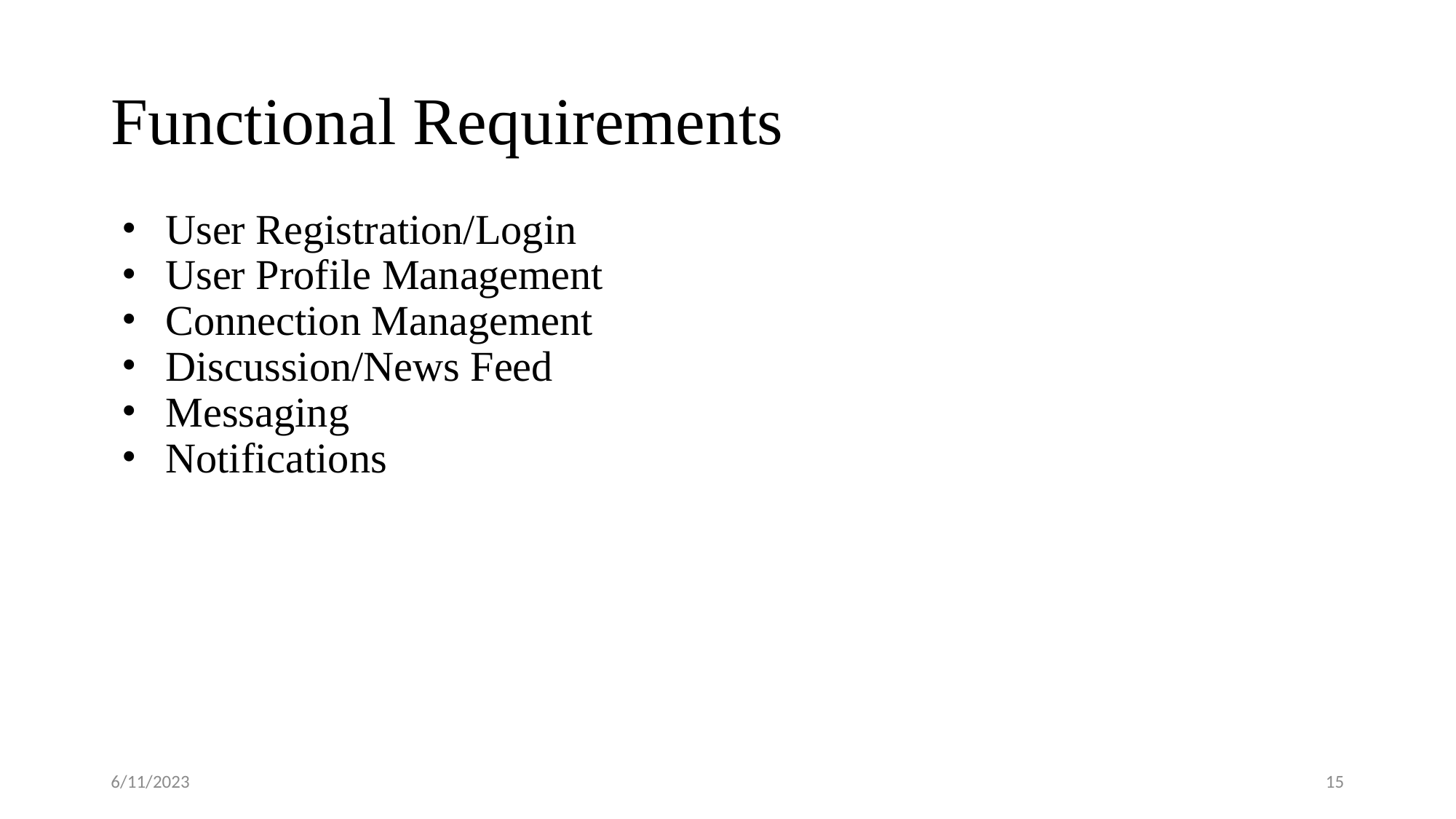

# Functional Requirements
User Registration/Login
User Profile Management
Connection Management
Discussion/News Feed
Messaging
Notifications

6/11/2023
15